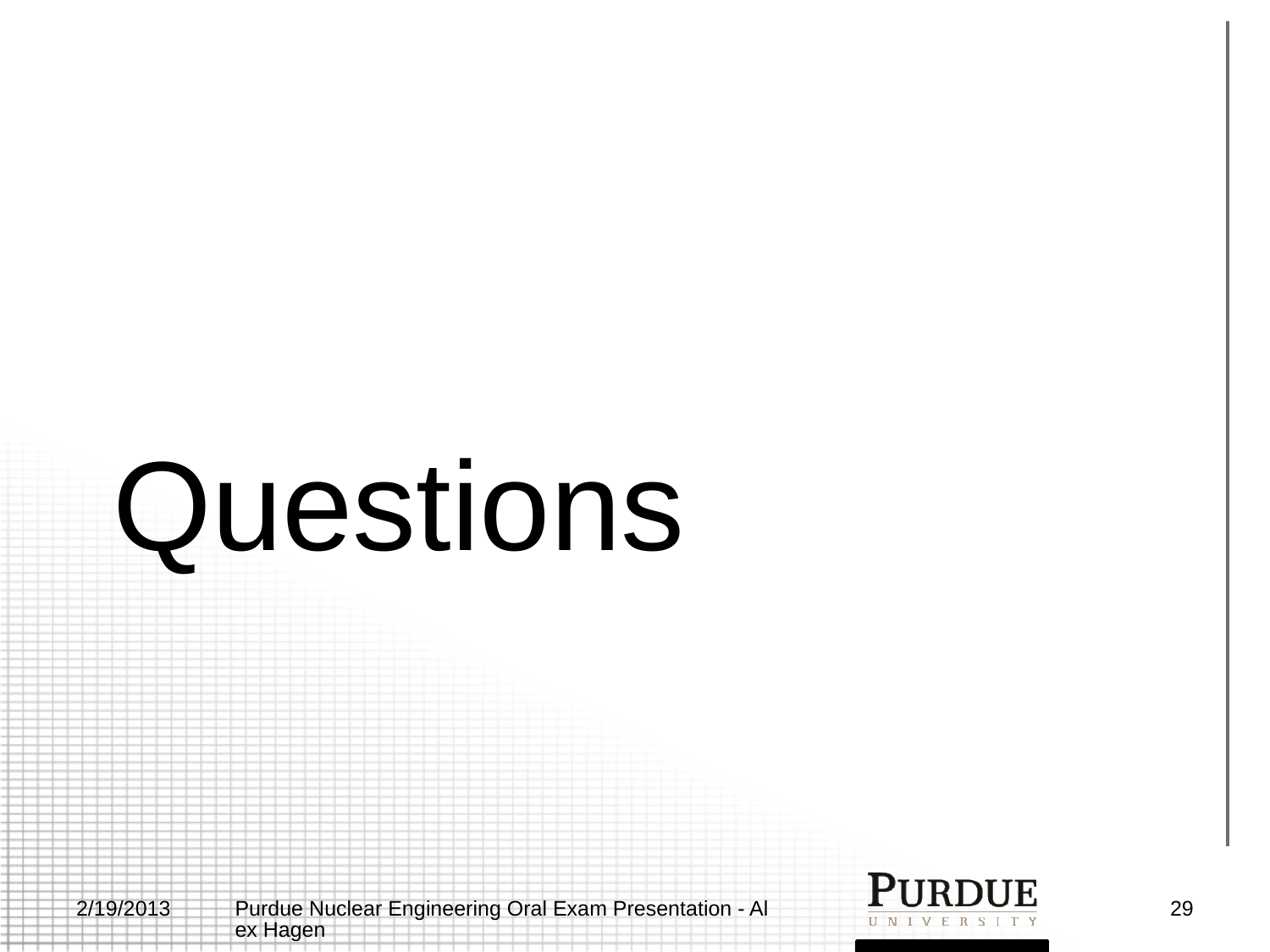

# Questions

2/19/2013
Purdue Nuclear Engineering Oral Exam Presentation - Alex Hagen
29